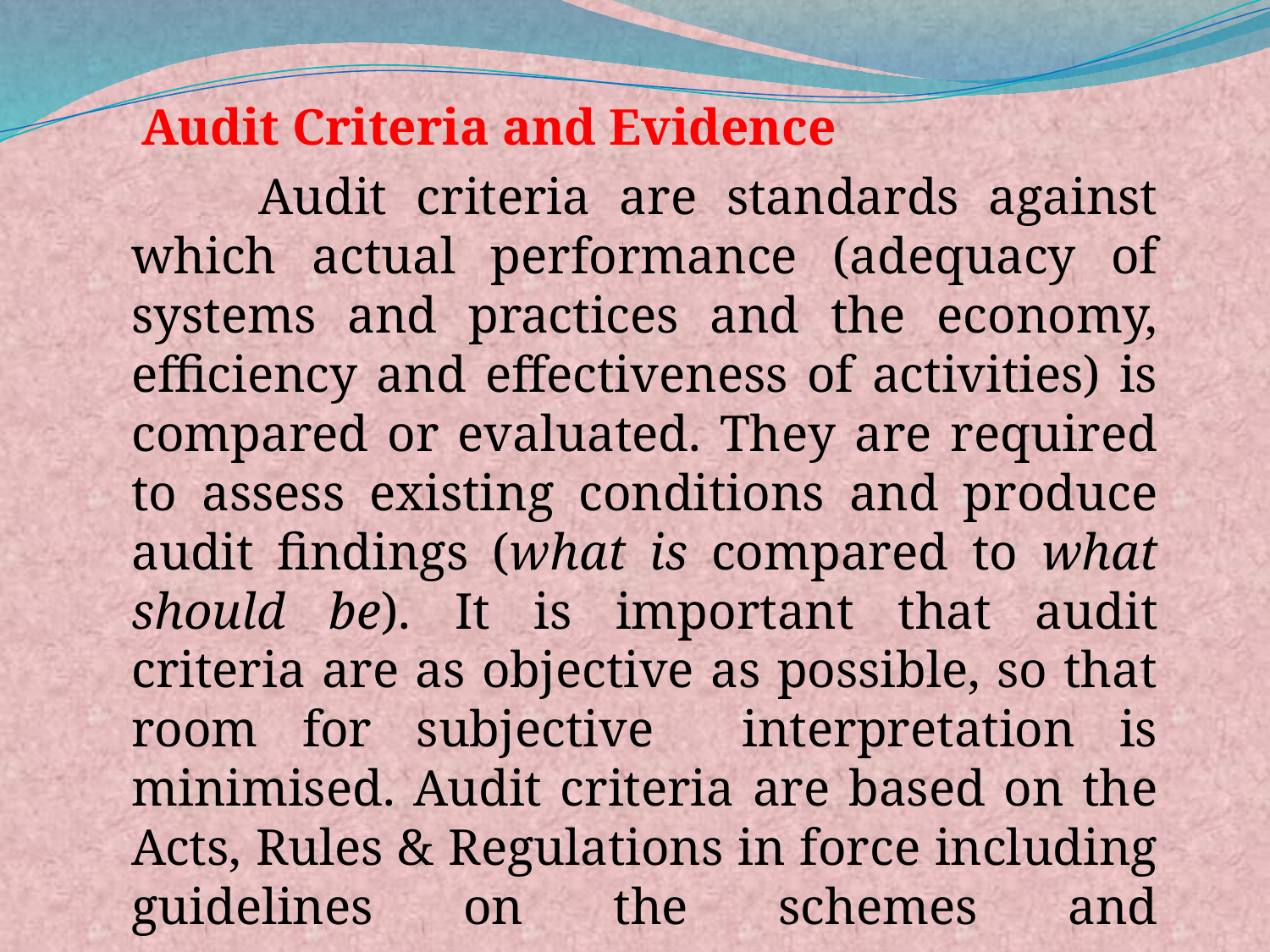

Audit Criteria and Evidence
	Audit criteria are standards against which actual performance (adequacy of systems and practices and the economy, efficiency and effectiveness of activities) is compared or evaluated. They are required to assess existing conditions and produce audit findings (what is compared to what should be). It is important that audit criteria are as objective as possible, so that room for subjective  interpretation is minimised. Audit criteria are based on the Acts, Rules & Regulations in force including guidelines on the schemes and programmes.